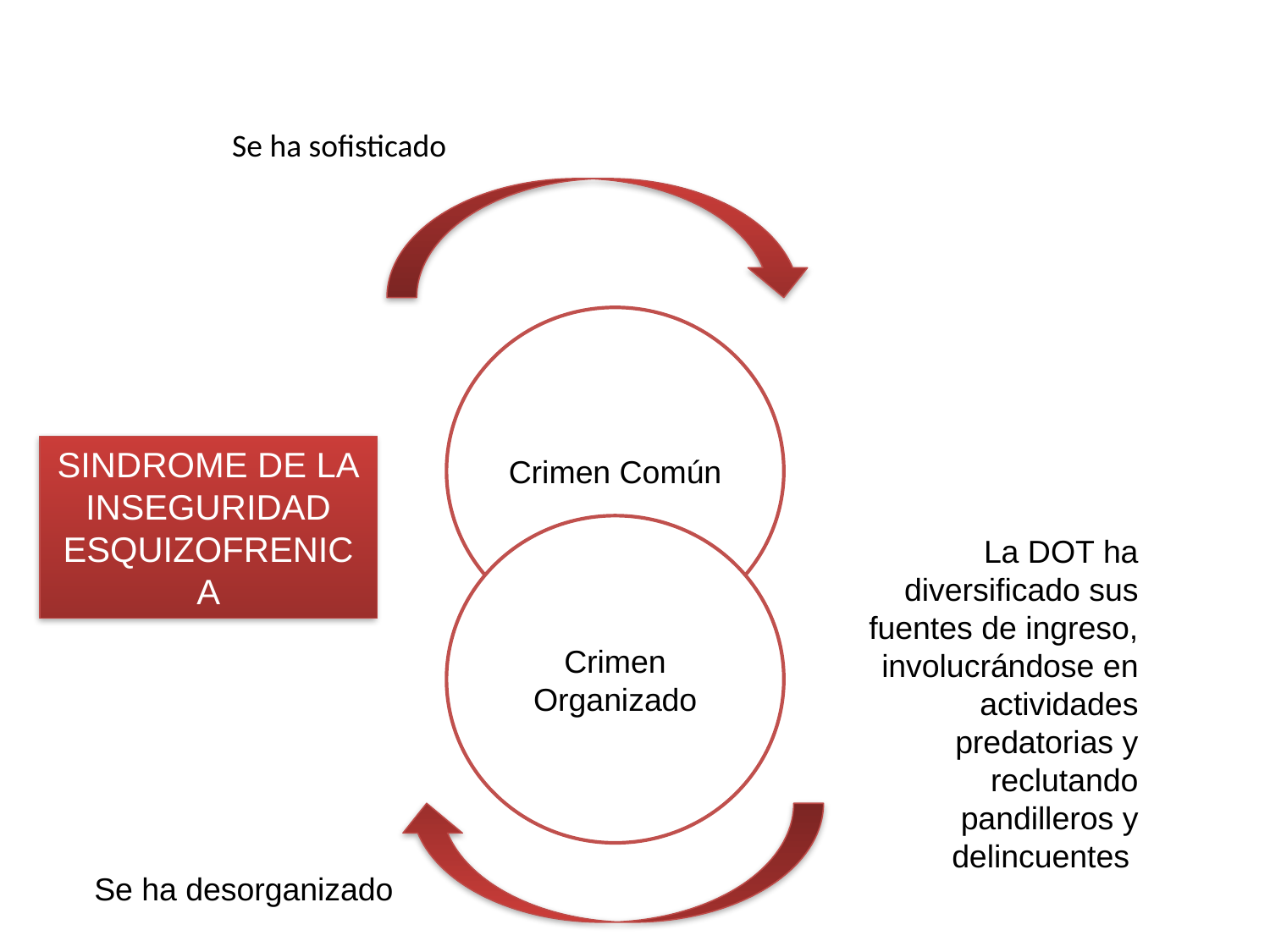

Se ha sofisticado

Crimen Común
SINDROME DE LA
INSEGURIDAD ESQUIZOFRENICA
Crimen Organizado
La DOT ha diversificado sus fuentes de ingreso, involucrándose en actividades predatorias y reclutando pandilleros y delincuentes

Se ha desorganizado